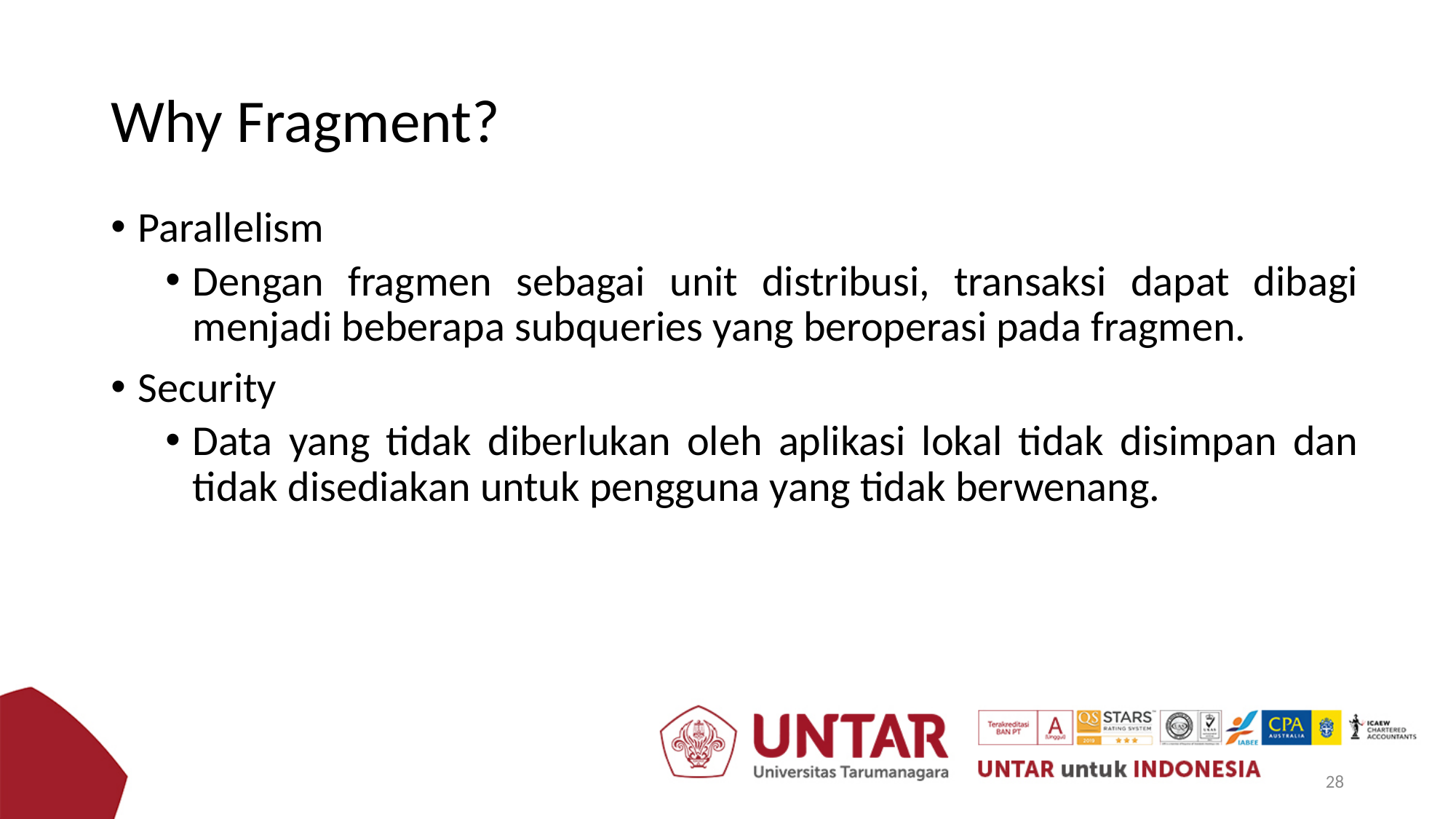

# Why Fragment?
Parallelism
Dengan fragmen sebagai unit distribusi, transaksi dapat dibagi menjadi beberapa subqueries yang beroperasi pada fragmen.
Security
Data yang tidak diberlukan oleh aplikasi lokal tidak disimpan dan tidak disediakan untuk pengguna yang tidak berwenang.
28